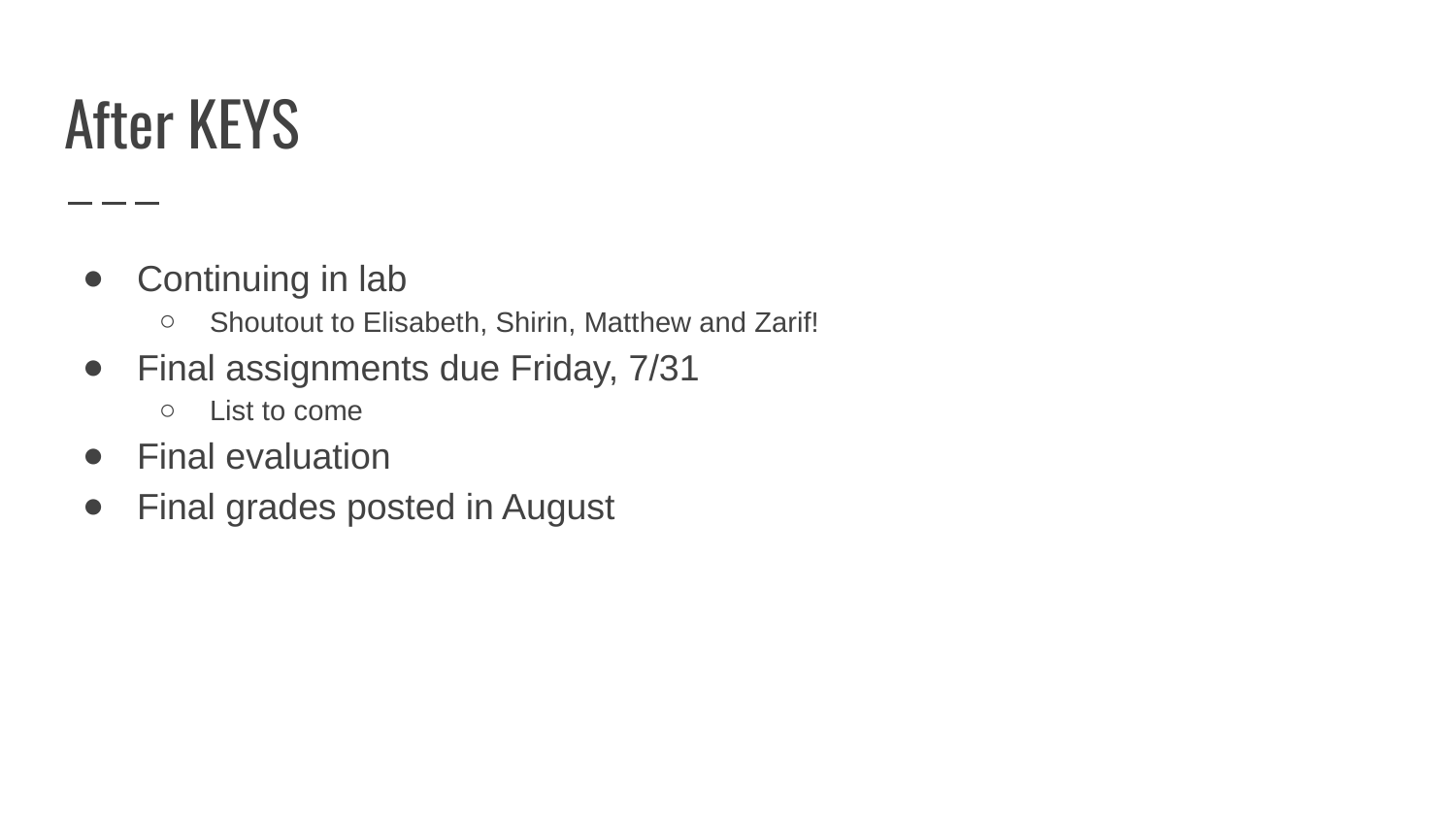

# After KEYS
Continuing in lab
Shoutout to Elisabeth, Shirin, Matthew and Zarif!
Final assignments due Friday, 7/31
List to come
Final evaluation
Final grades posted in August